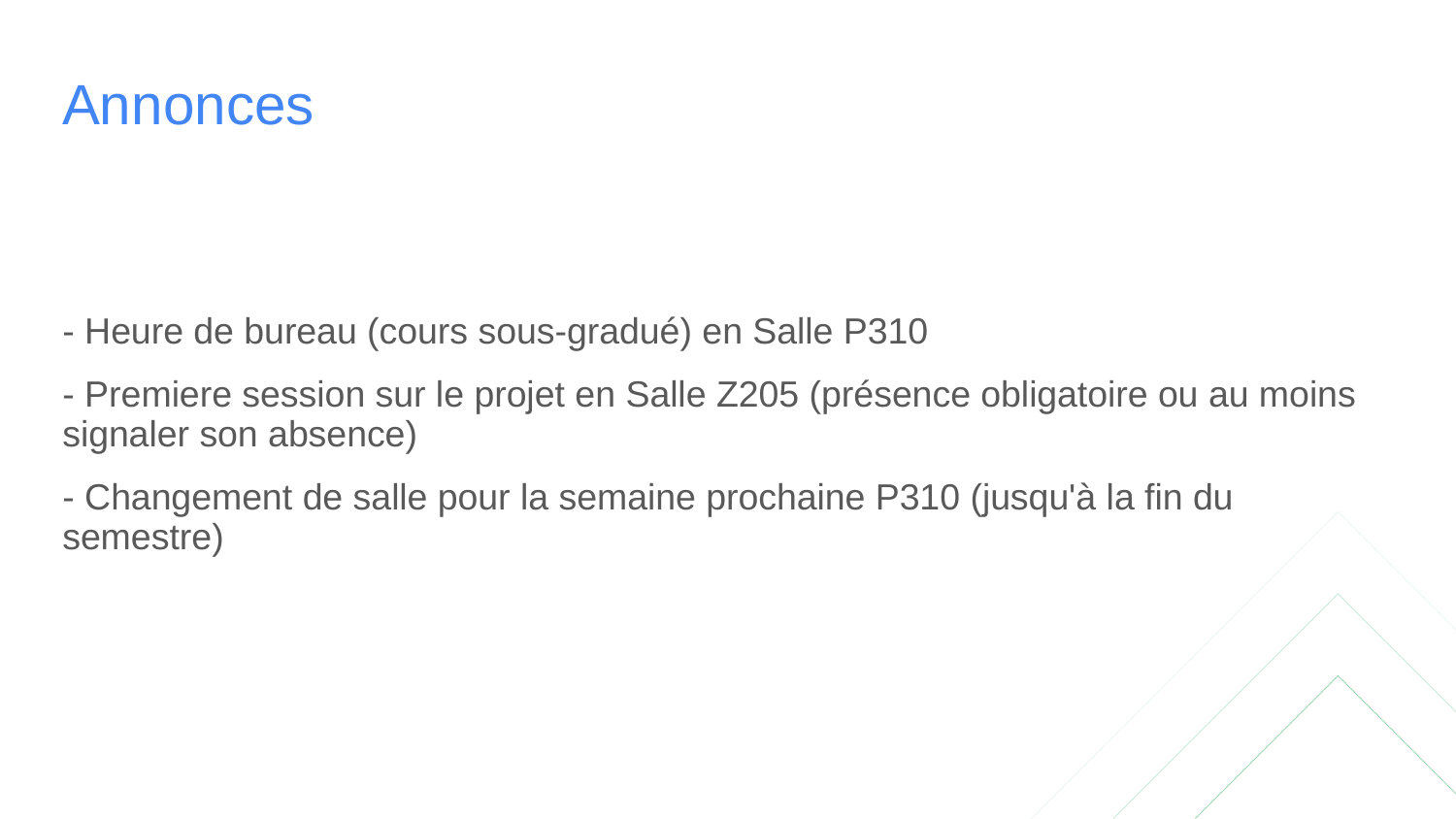

# Annonces
- Heure de bureau (cours sous-gradué) en Salle P310
- Premiere session sur le projet en Salle Z205 (présence obligatoire ou au moins signaler son absence)
- Changement de salle pour la semaine prochaine P310 (jusqu'à la fin du semestre)